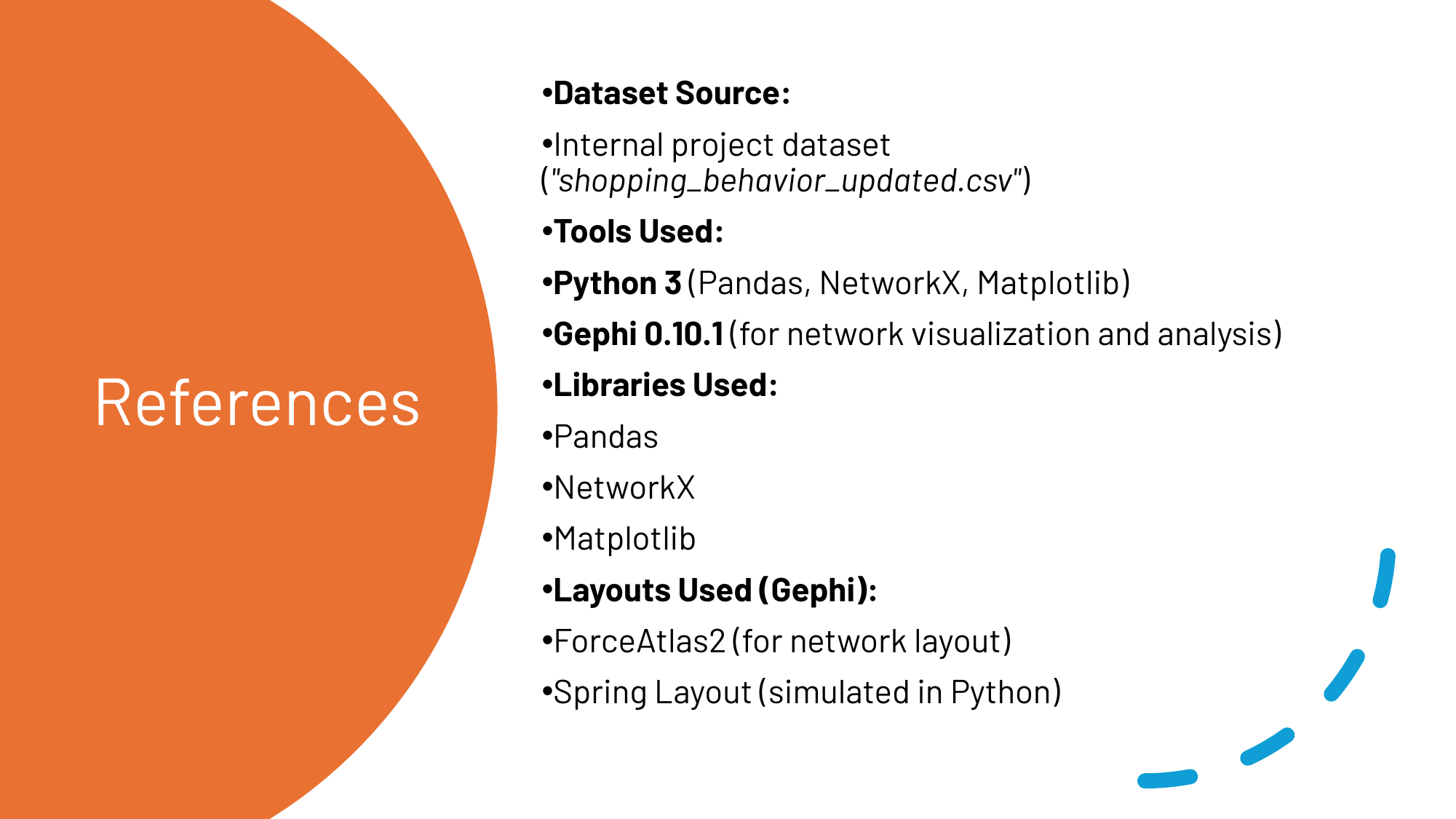

Dataset Source:
Internal project dataset ("shopping_behavior_updated.csv")
Tools Used:
Python 3 (Pandas, NetworkX, Matplotlib)
Gephi 0.10.1 (for network visualization and analysis)
Libraries Used:
Pandas
NetworkX
Matplotlib
Layouts Used (Gephi):
ForceAtlas2 (for network layout)
Spring Layout (simulated in Python)

# References